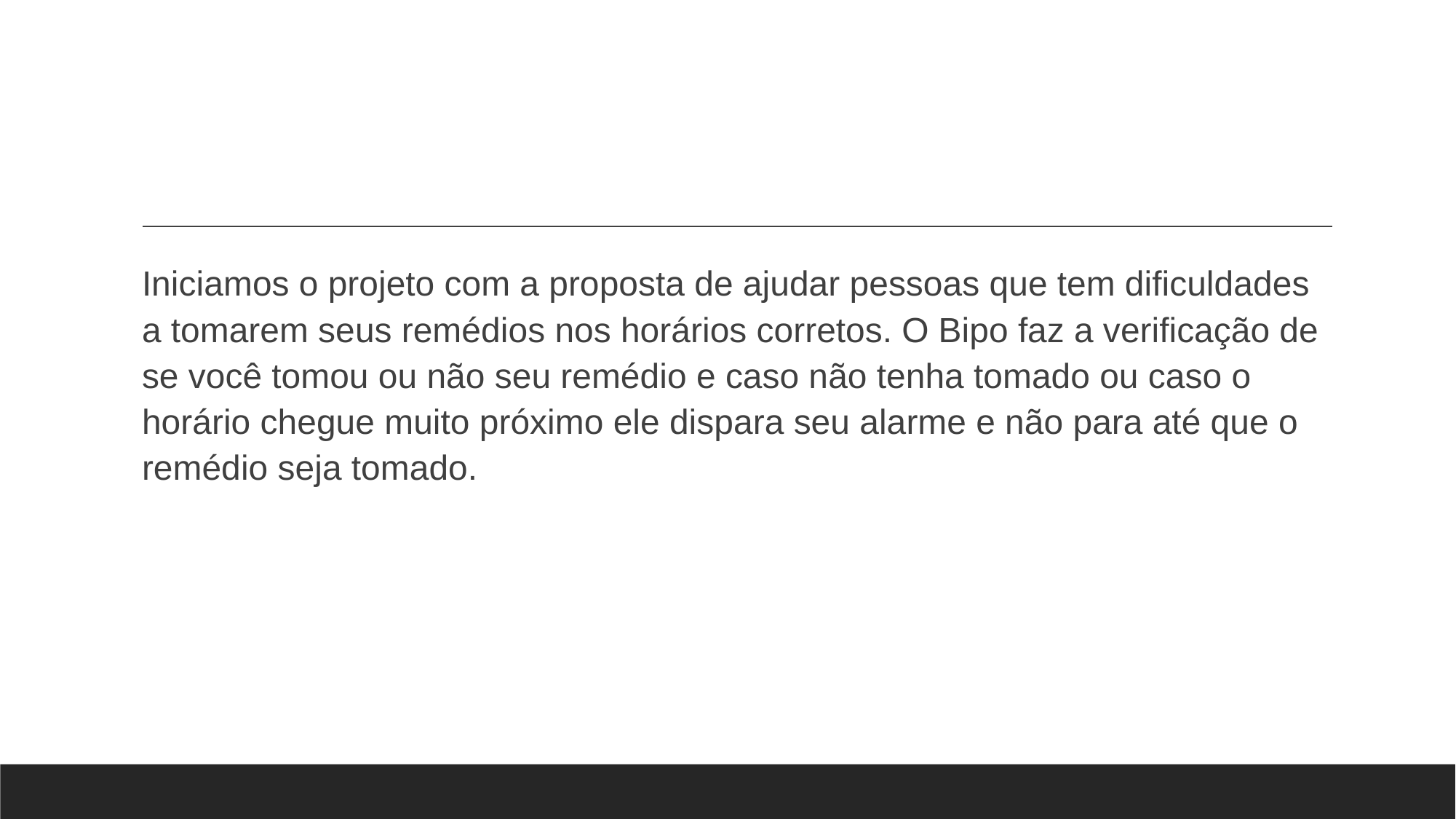

#
Iniciamos o projeto com a proposta de ajudar pessoas que tem dificuldades a tomarem seus remédios nos horários corretos. O Bipo faz a verificação de se você tomou ou não seu remédio e caso não tenha tomado ou caso o horário chegue muito próximo ele dispara seu alarme e não para até que o remédio seja tomado.